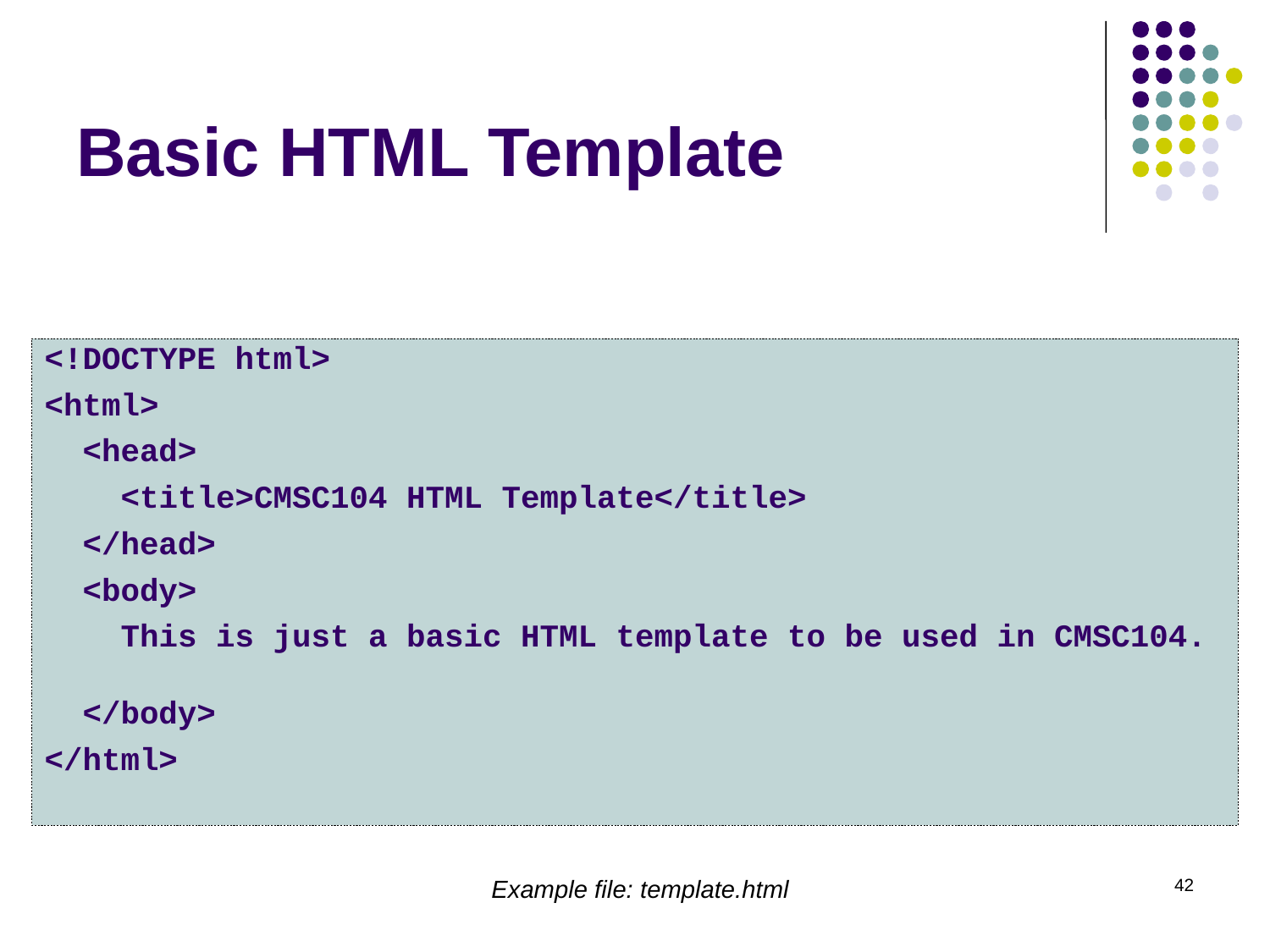

# Basic HTML Template
<!DOCTYPE html>
<html>
  <head>
    <title>CMSC104 HTML Template</title>
  </head>
  <body>
    This is just a basic HTML template to be used in CMSC104.
  </body>
</html>
Example file: template.html
42